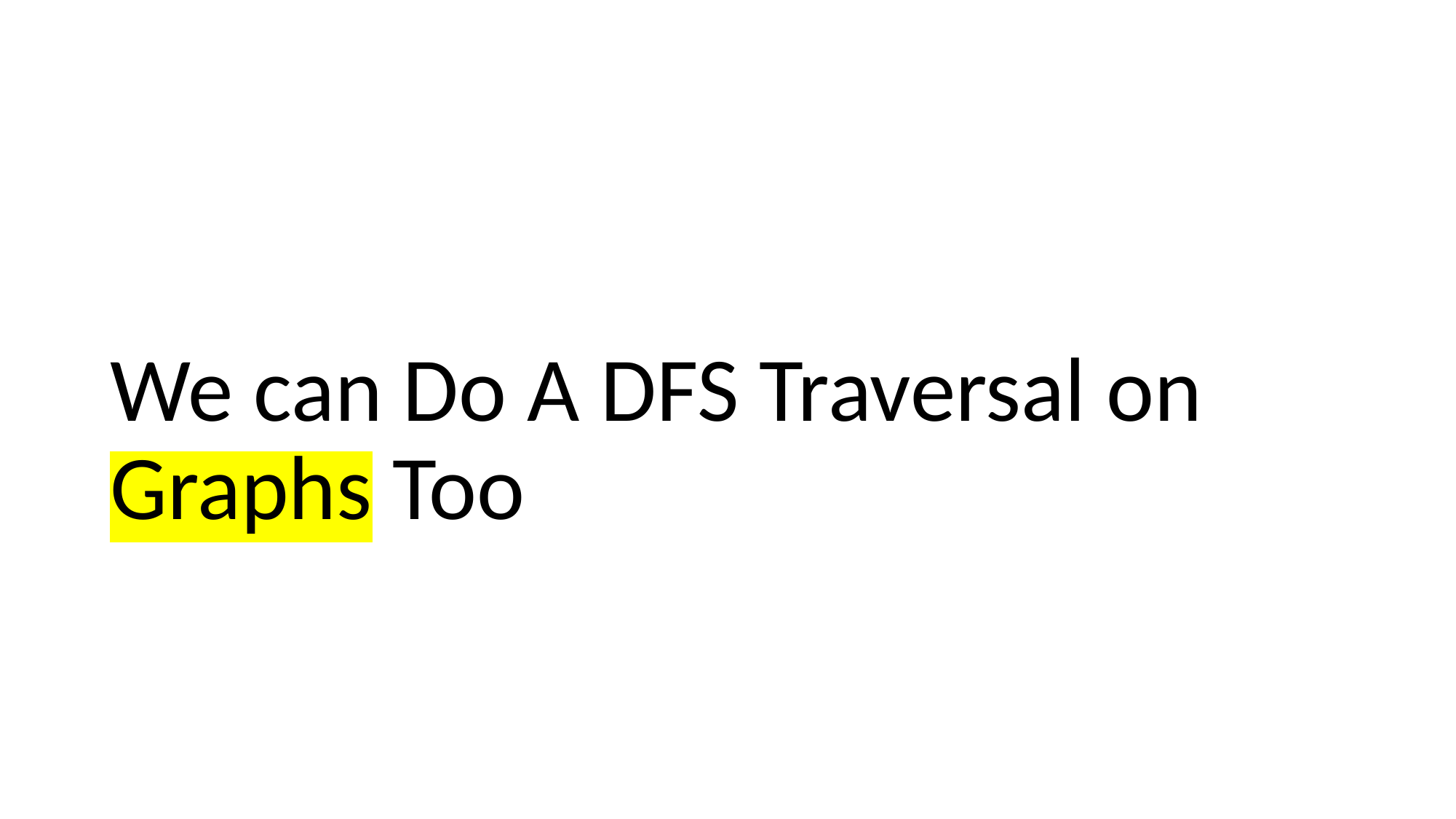

# We can Do A DFS Traversal on Graphs Too